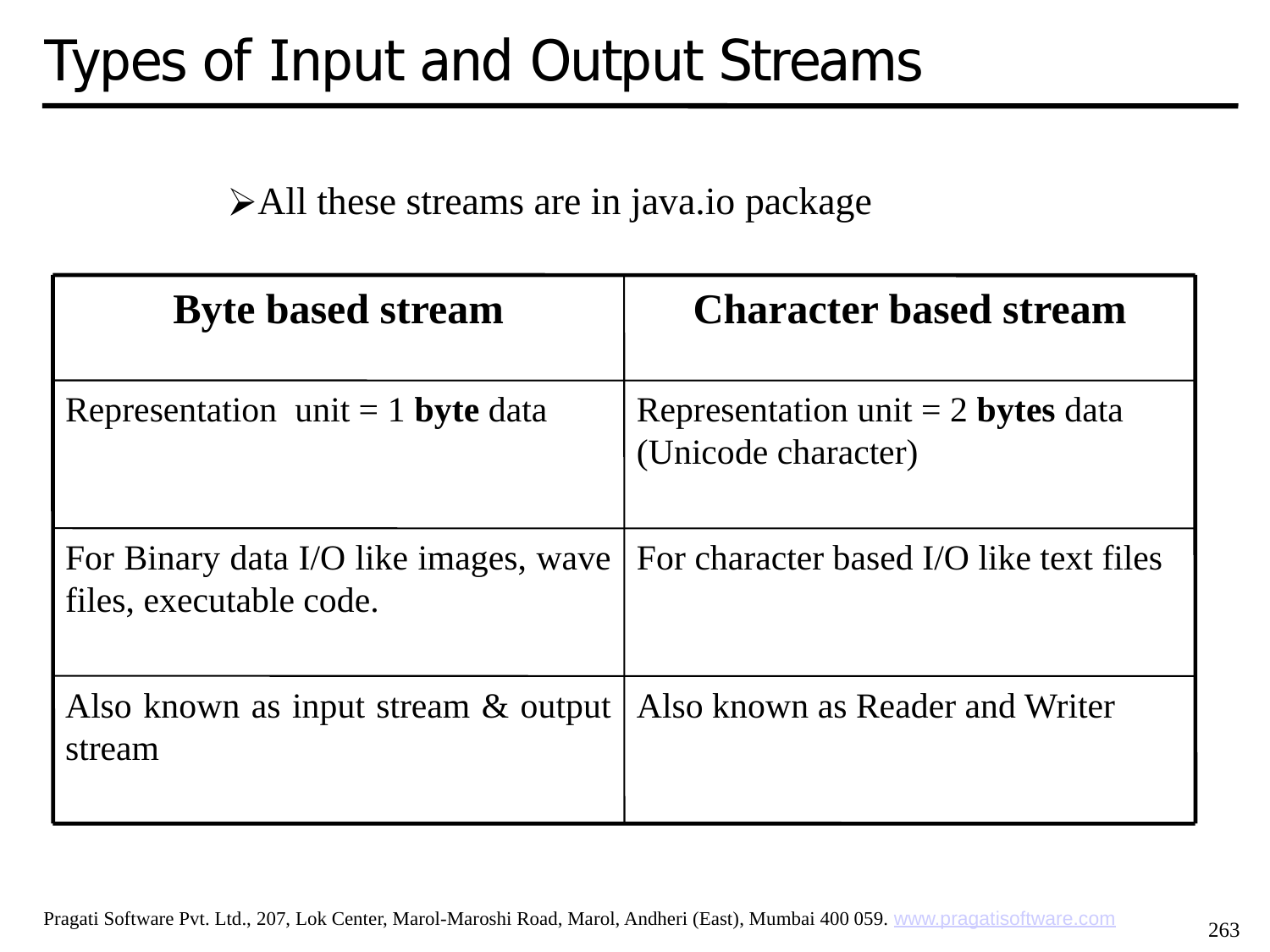

Types of Input and Output Streams
All these streams are in java.io package
Byte based stream

Character based stream

Representation  unit = 1 byte data
Representation unit = 2 bytes data
(Unicode character)
For Binary data I/O like images, wave files, executable code.

For character based I/O like text files

Also known as input stream & output stream

Also known as Reader and Writer